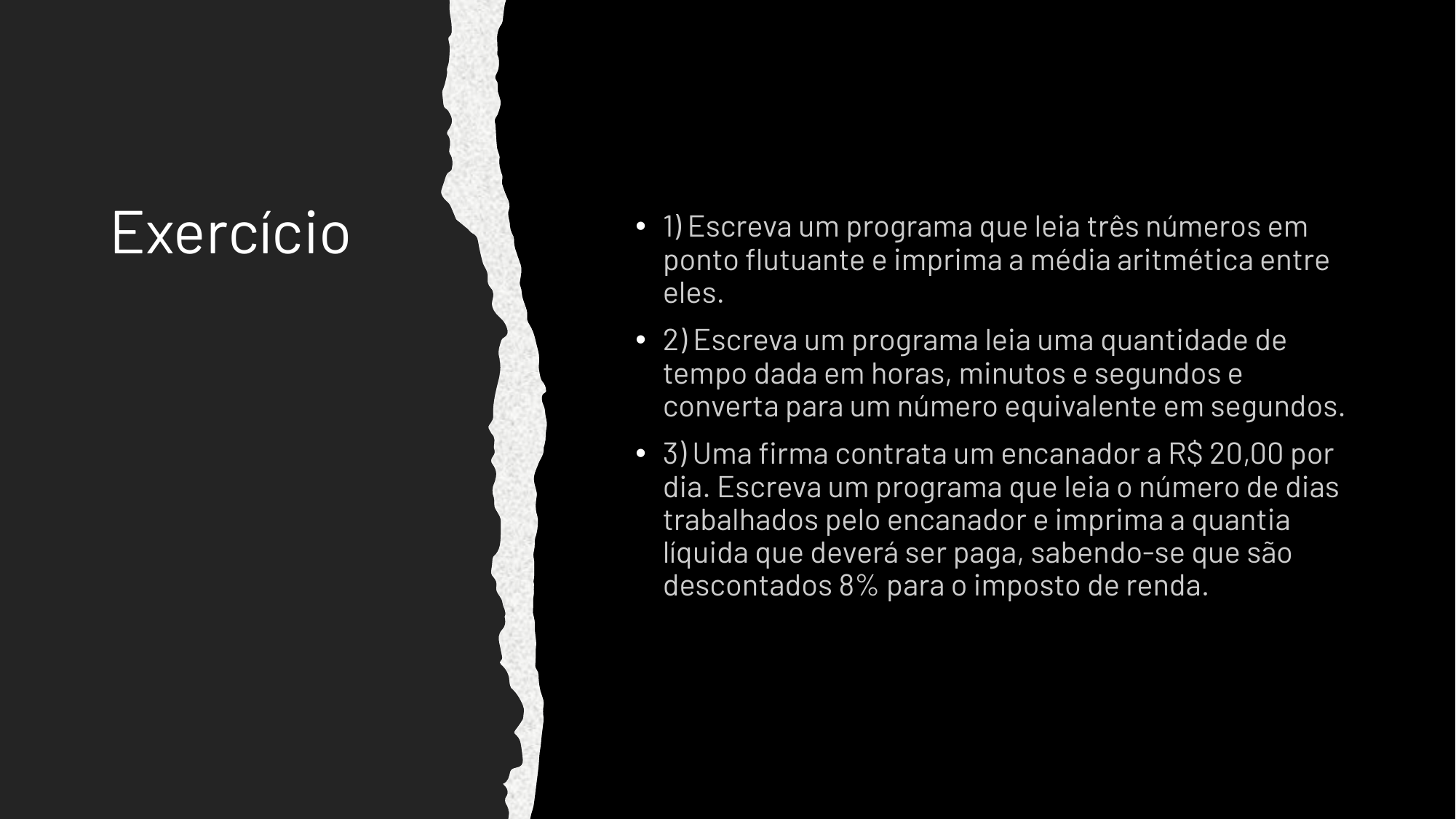

# Exercício
1) Escreva um programa que leia três números em ponto flutuante e imprima a média aritmética entre eles.
2) Escreva um programa leia uma quantidade de tempo dada em horas, minutos e segundos e converta para um número equivalente em segundos.
3) Uma firma contrata um encanador a R$ 20,00 por dia. Escreva um programa que leia o número de dias trabalhados pelo encanador e imprima a quantia líquida que deverá ser paga, sabendo-se que são descontados 8% para o imposto de renda.